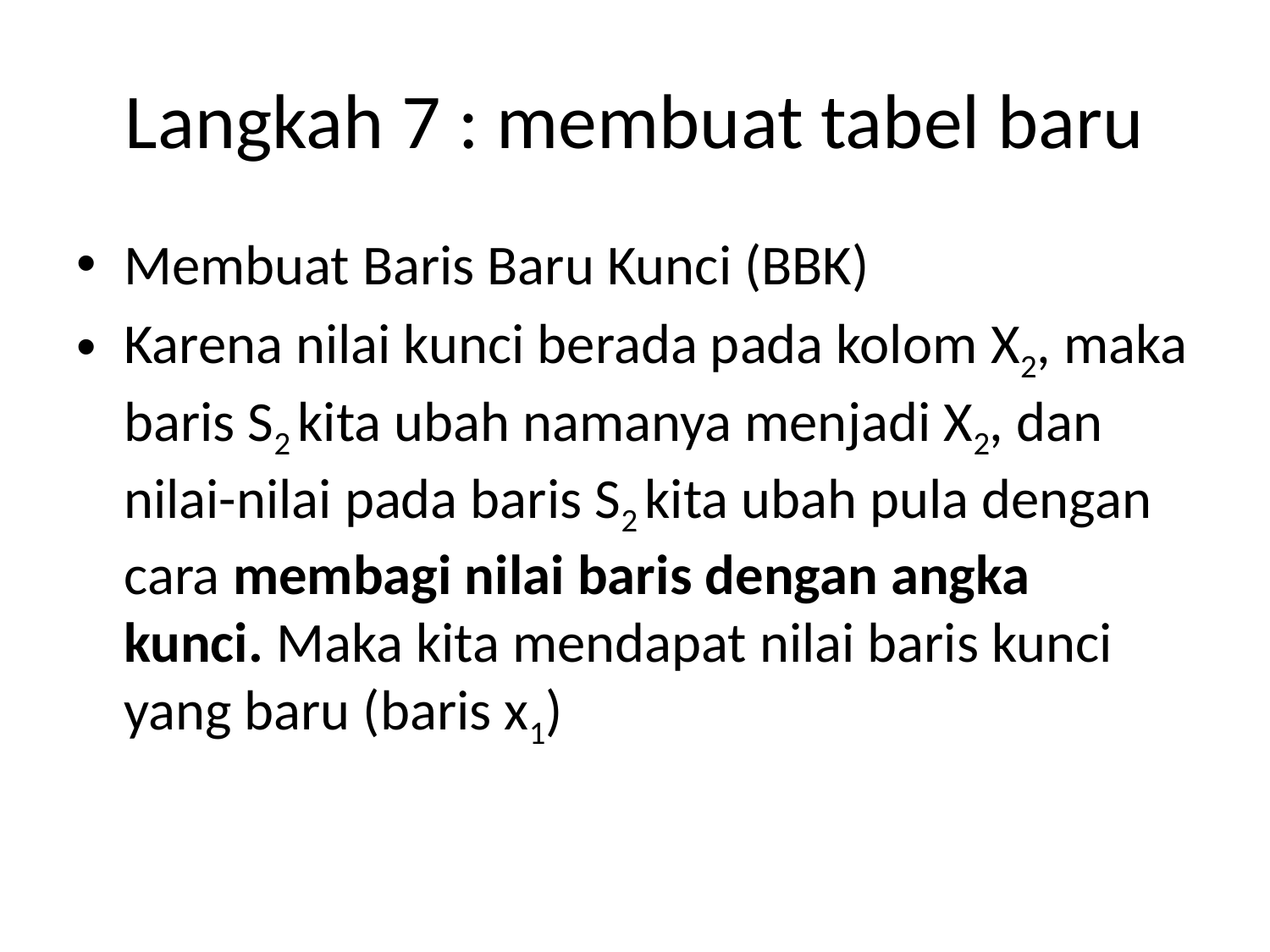

# Langkah 7 : membuat tabel baru
Membuat Baris Baru Kunci (BBK)
Karena nilai kunci berada pada kolom X2, maka baris S2 kita ubah namanya menjadi X2, dan nilai-nilai pada baris S2 kita ubah pula dengan cara membagi nilai baris dengan angka kunci. Maka kita mendapat nilai baris kunci yang baru (baris x1)